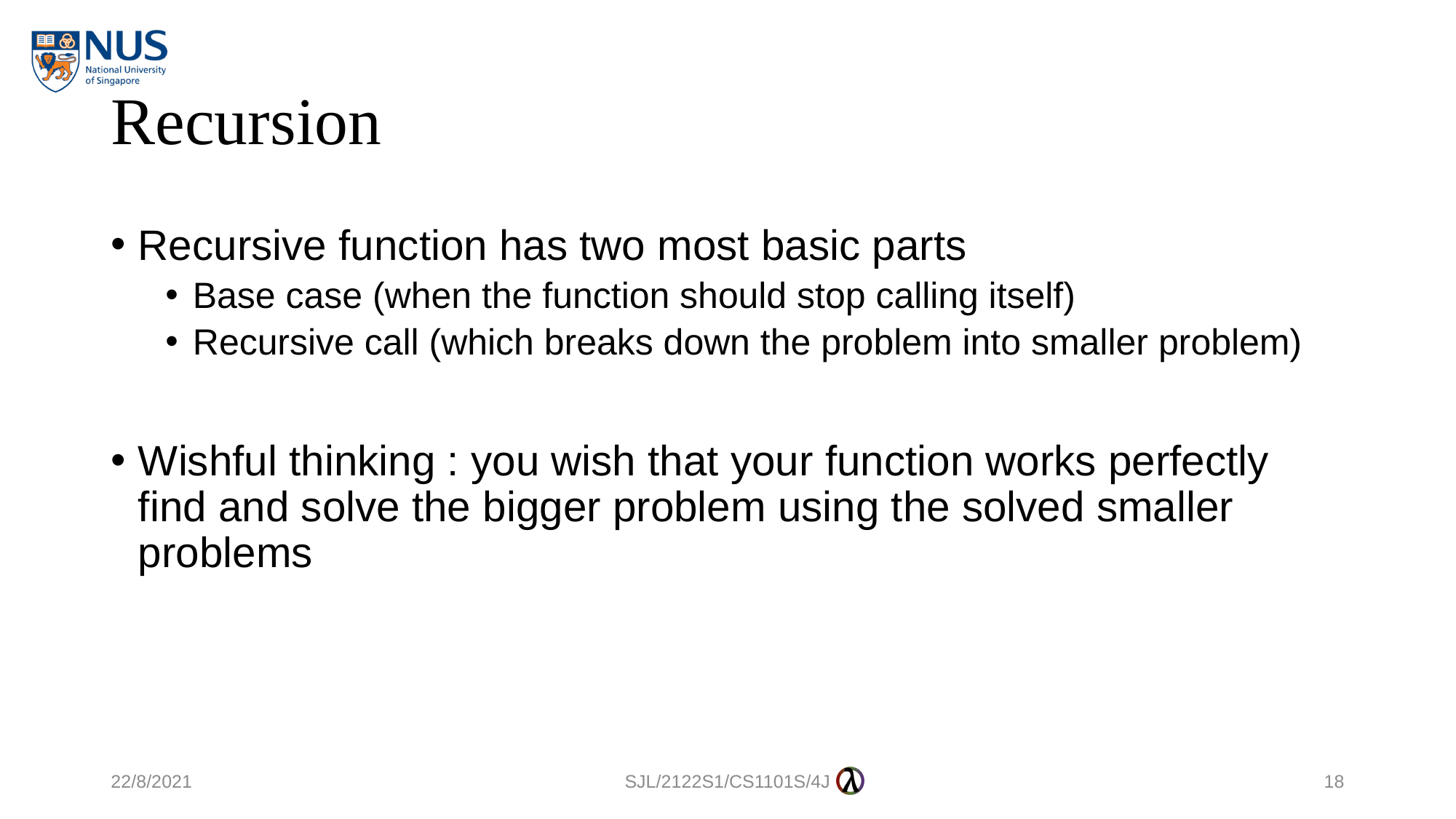

# Recursion
Recursive function has two most basic parts
Base case (when the function should stop calling itself)
Recursive call (which breaks down the problem into smaller problem)

Wishful thinking : you wish that your function works perfectly find and solve the bigger problem using the solved smaller problems
22/8/2021
SJL/2122S1/CS1101S/4J
18